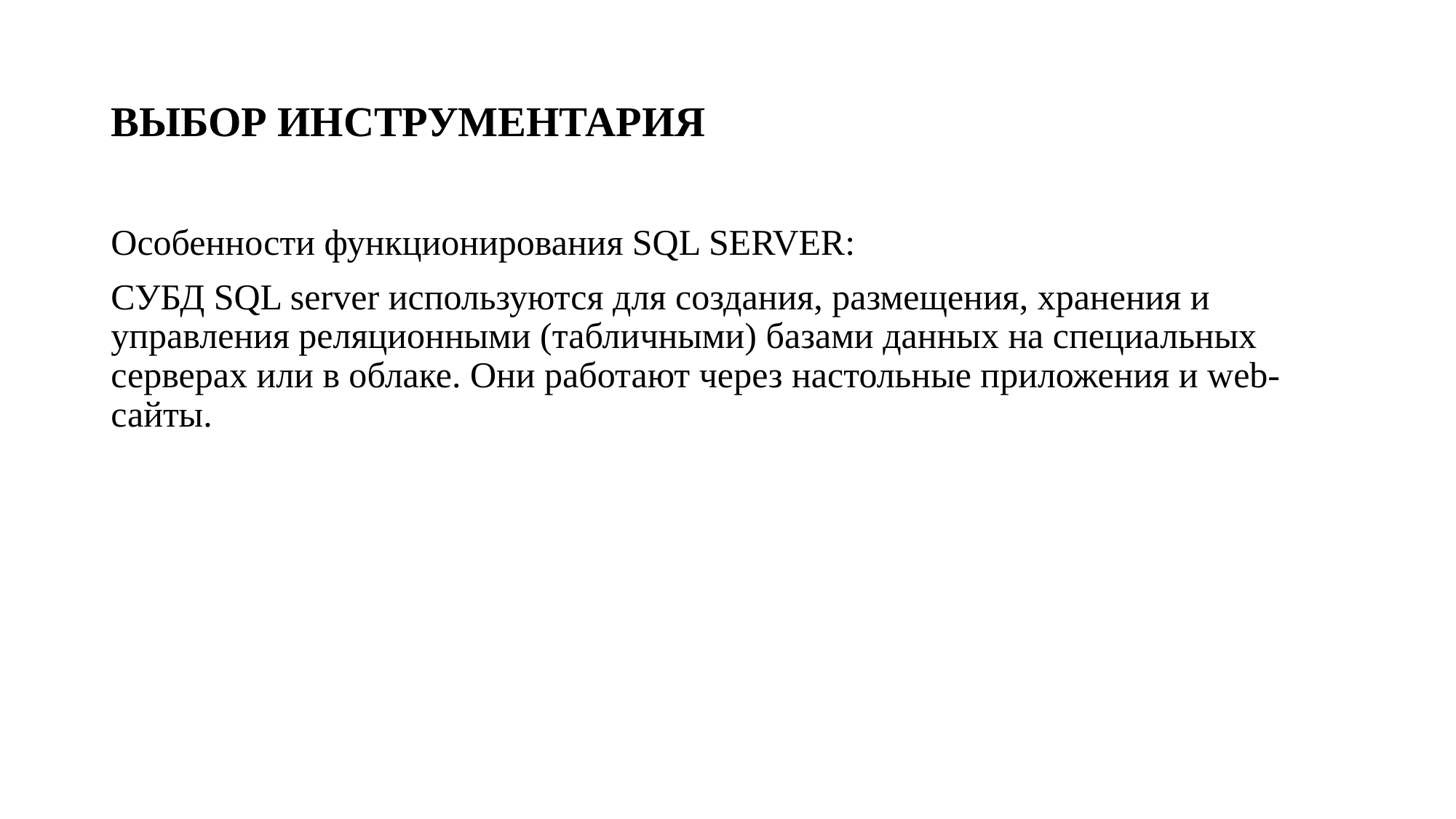

# Выбор инструментария
Особенности функционирования SQL SERVER:
СУБД SQL server используются для создания, размещения, хранения и управления реляционными (табличными) базами данных на специальных серверах или в облаке. Они работают через настольные приложения и web- сайты.